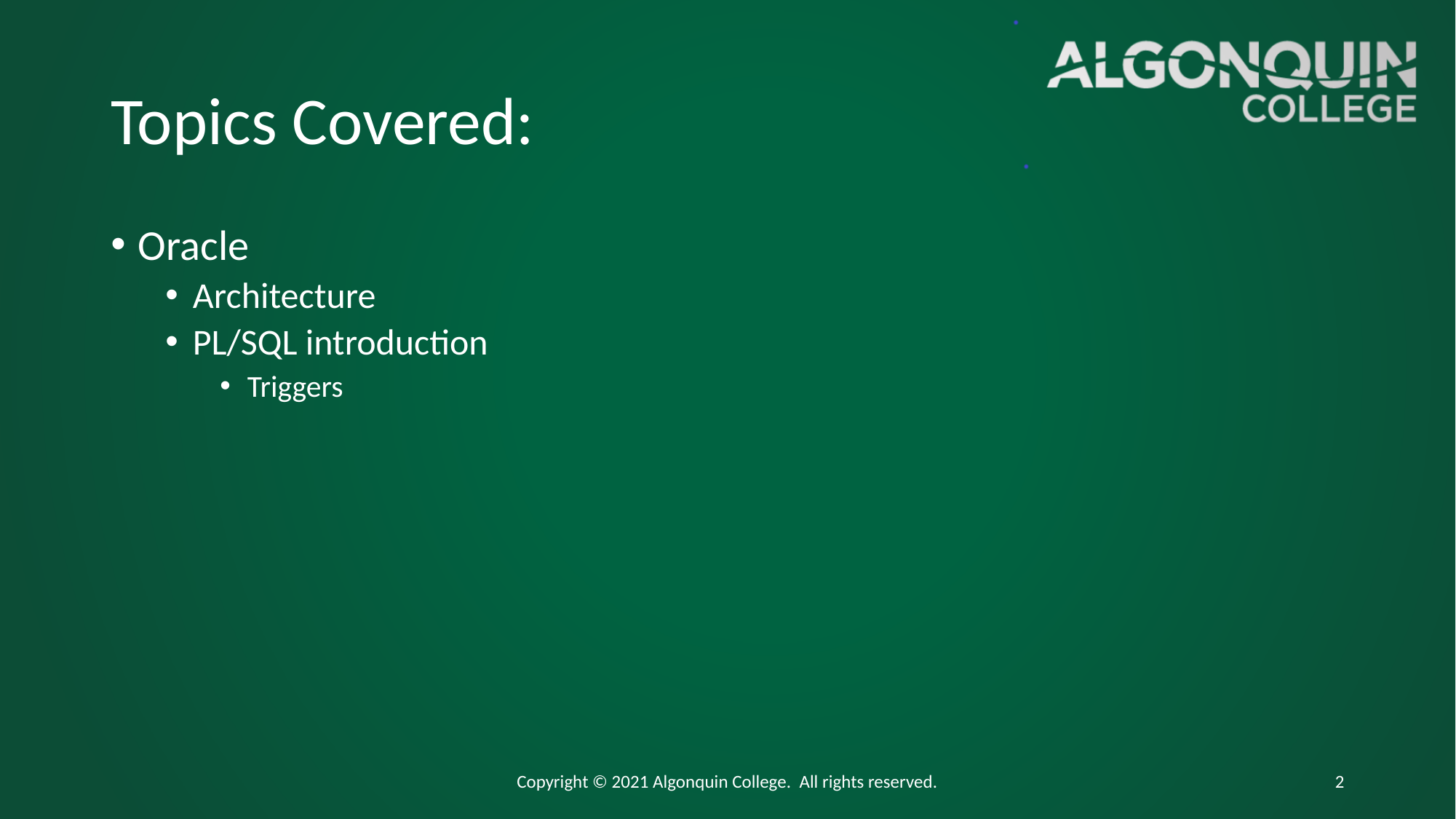

# Topics Covered:
Oracle
Architecture
PL/SQL introduction
Triggers

Copyright © 2021 Algonquin College.  All rights reserved.
2